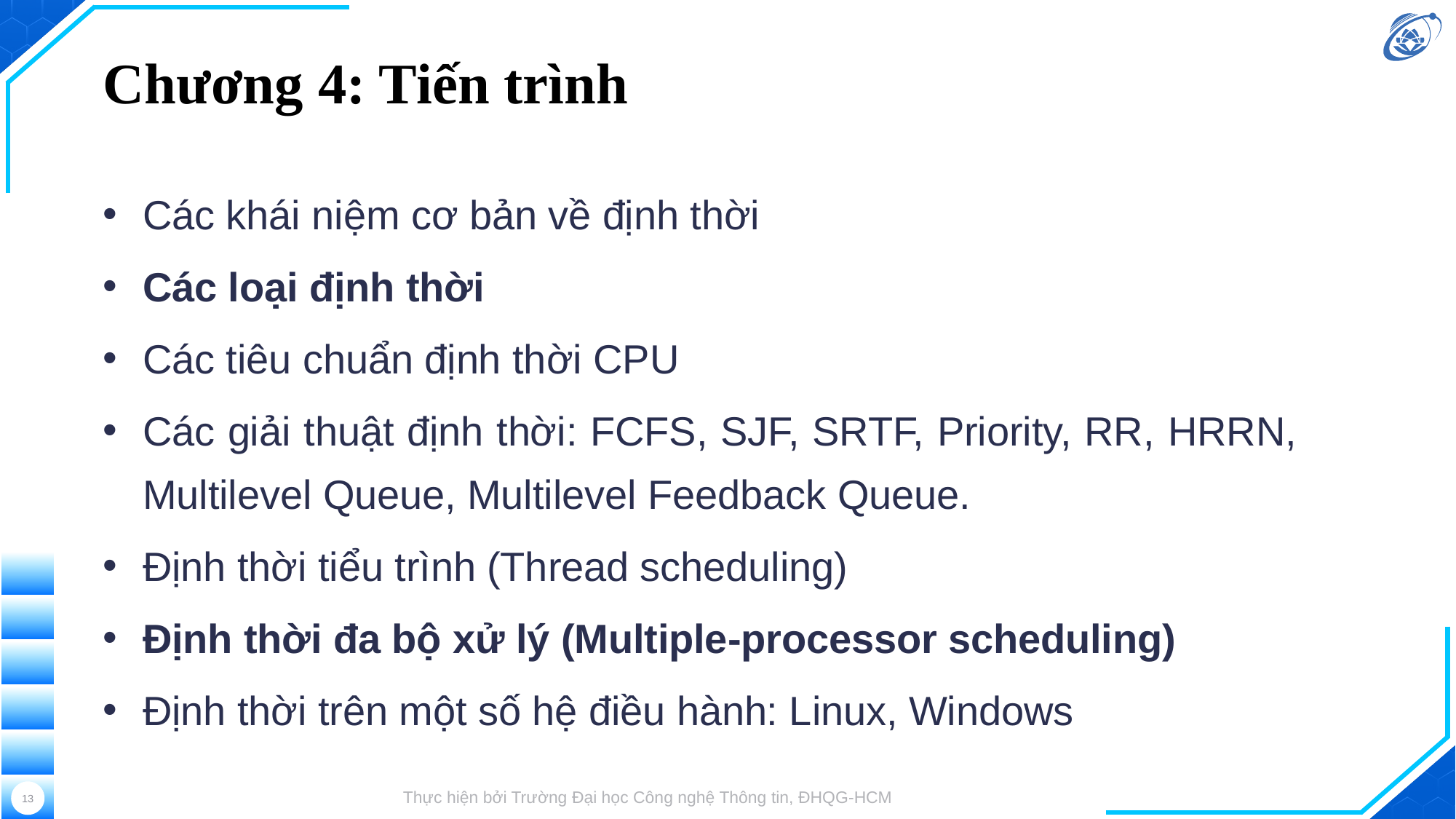

# Chương 4: Tiến trình
Các khái niệm cơ bản về định thời
Các loại định thời
Các tiêu chuẩn định thời CPU
Các giải thuật định thời: FCFS, SJF, SRTF, Priority, RR, HRRN, Multilevel Queue, Multilevel Feedback Queue.
Định thời tiểu trình (Thread scheduling)
Định thời đa bộ xử lý (Multiple-processor scheduling)
Định thời trên một số hệ điều hành: Linux, Windows

13
Thực hiện bởi Trường Đại học Công nghệ Thông tin, ĐHQG-HCM